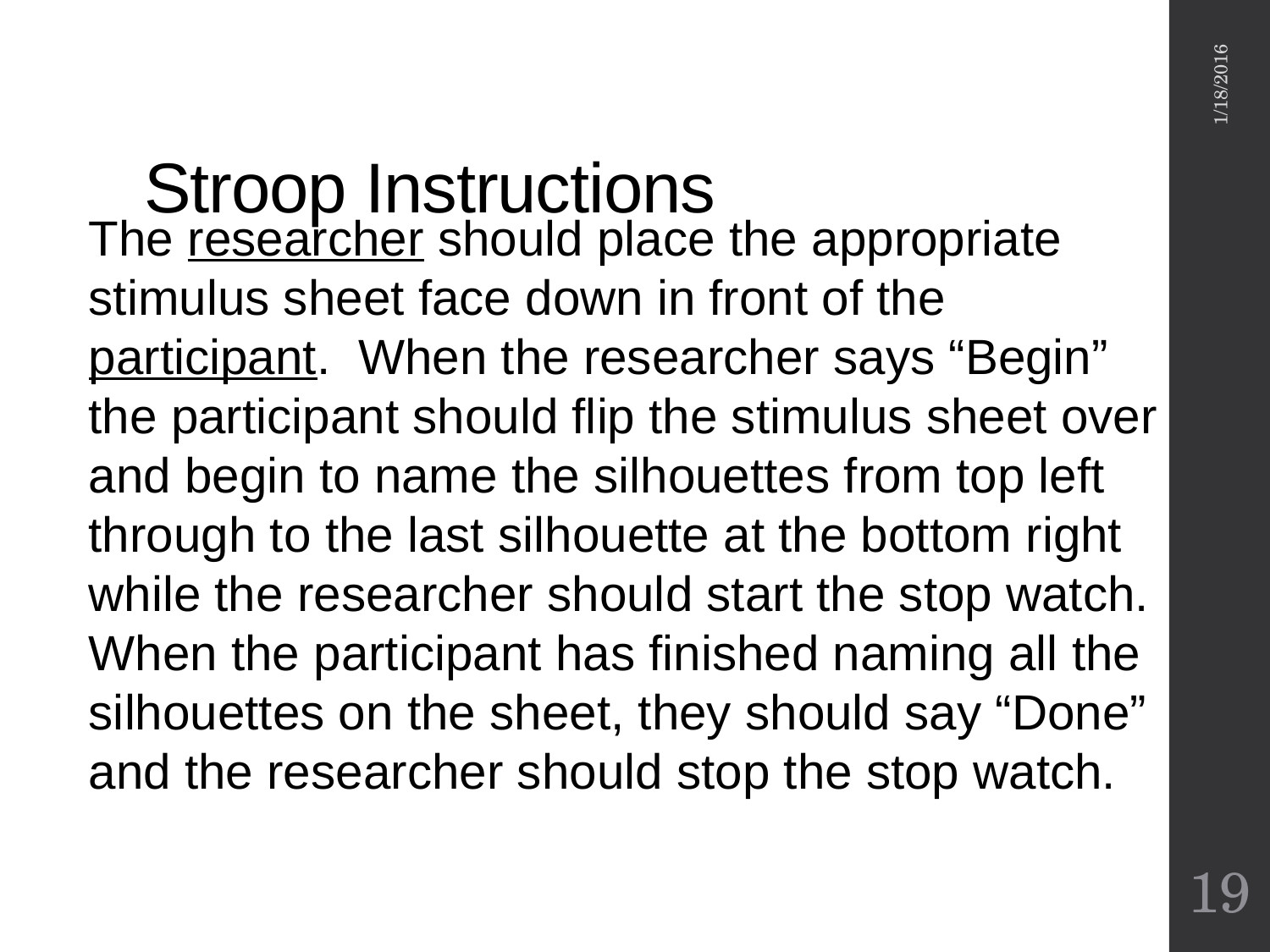

# Stroop Instructions
1/18/2016
The researcher should place the appropriate stimulus sheet face down in front of the participant.  When the researcher says “Begin” the participant should flip the stimulus sheet over and begin to name the silhouettes from top left through to the last silhouette at the bottom right while the researcher should start the stop watch.  When the participant has finished naming all the silhouettes on the sheet, they should say “Done” and the researcher should stop the stop watch.

19